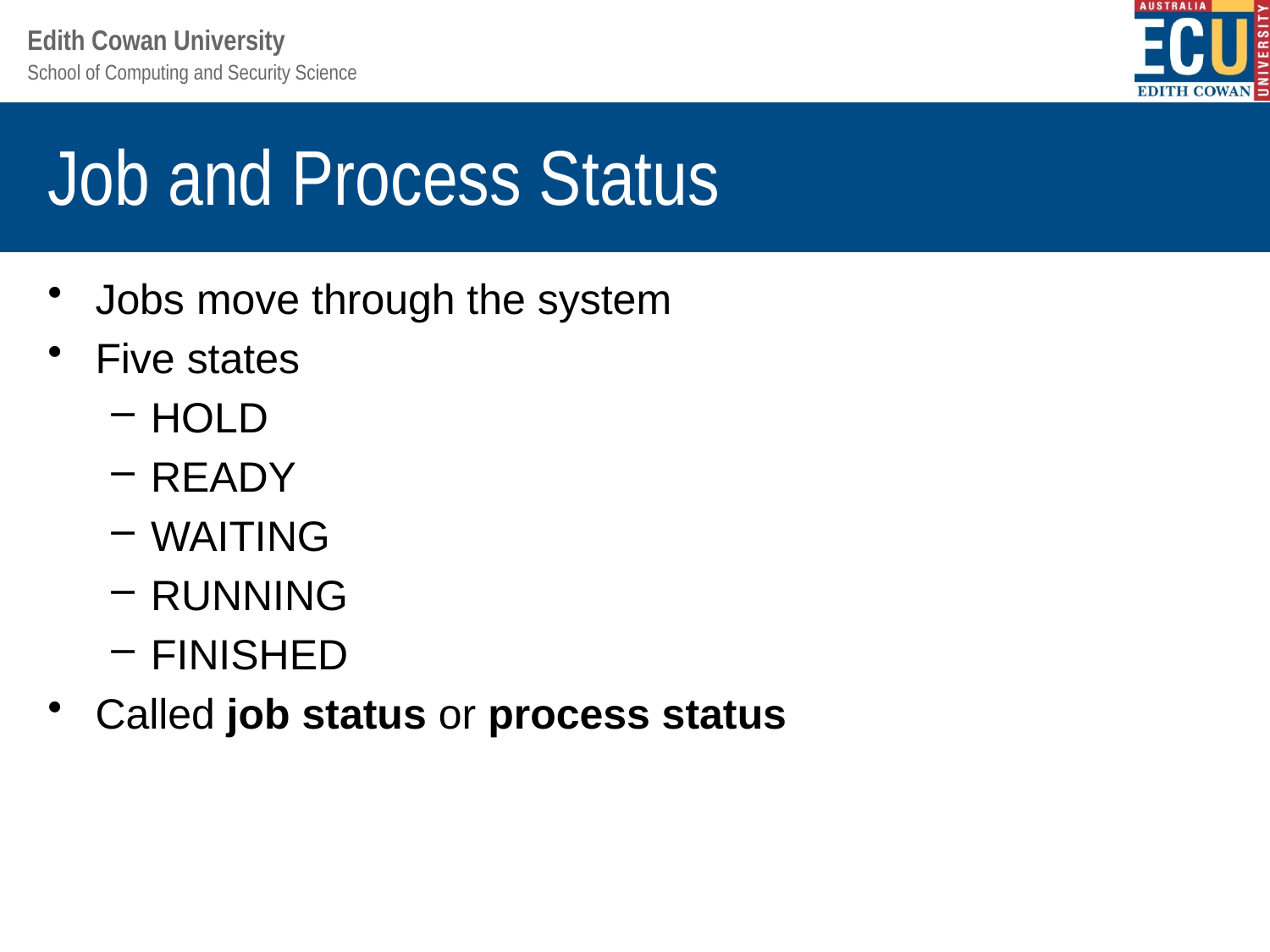

# Job and Process Status
Jobs move through the system
Five states
HOLD
READY
WAITING
RUNNING
FINISHED
Called job status or process status